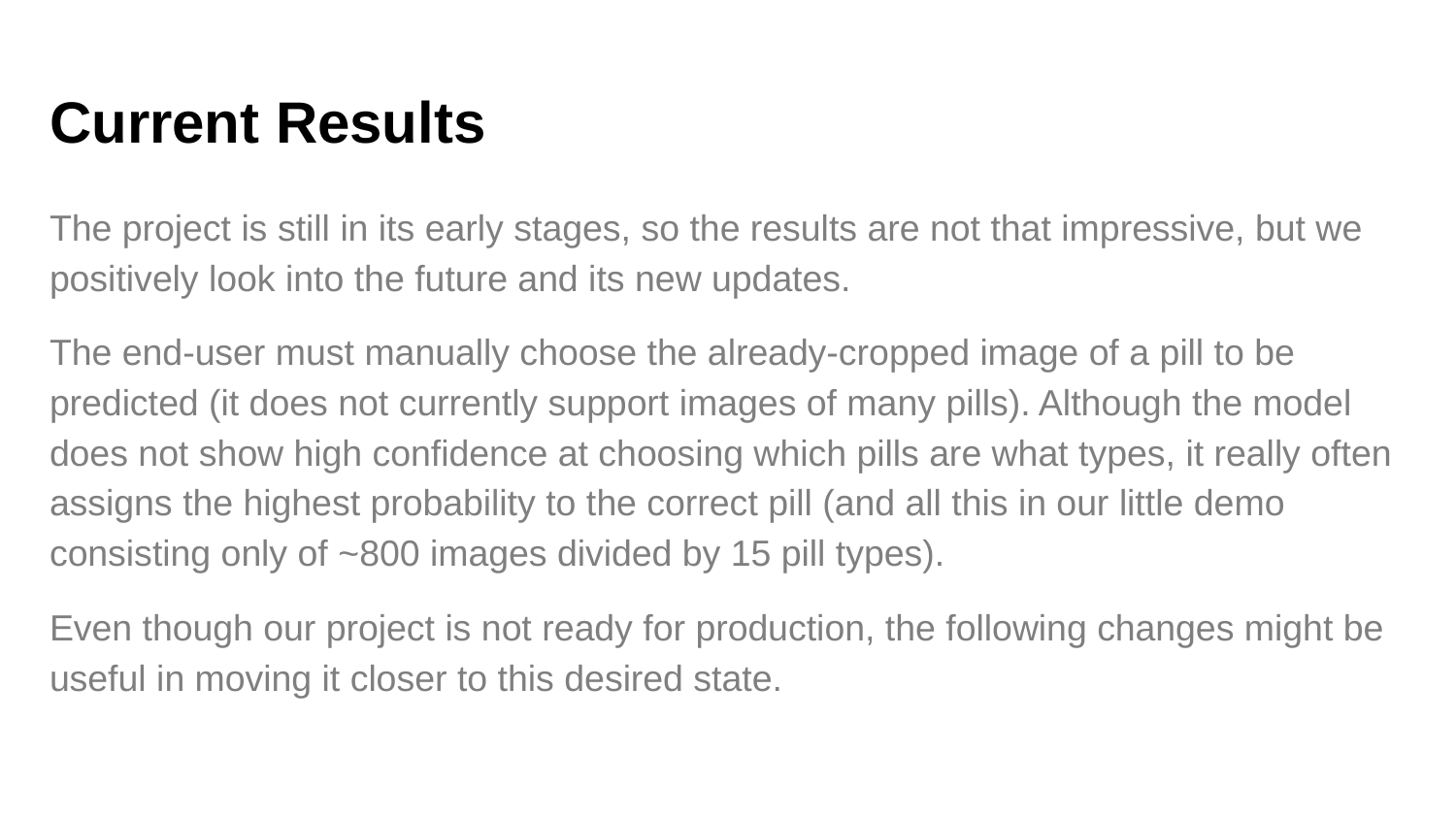

# Current Results
The project is still in its early stages, so the results are not that impressive, but we positively look into the future and its new updates.
The end-user must manually choose the already-cropped image of a pill to be predicted (it does not currently support images of many pills). Although the model does not show high confidence at choosing which pills are what types, it really often assigns the highest probability to the correct pill (and all this in our little demo consisting only of ~800 images divided by 15 pill types).
Even though our project is not ready for production, the following changes might be useful in moving it closer to this desired state.